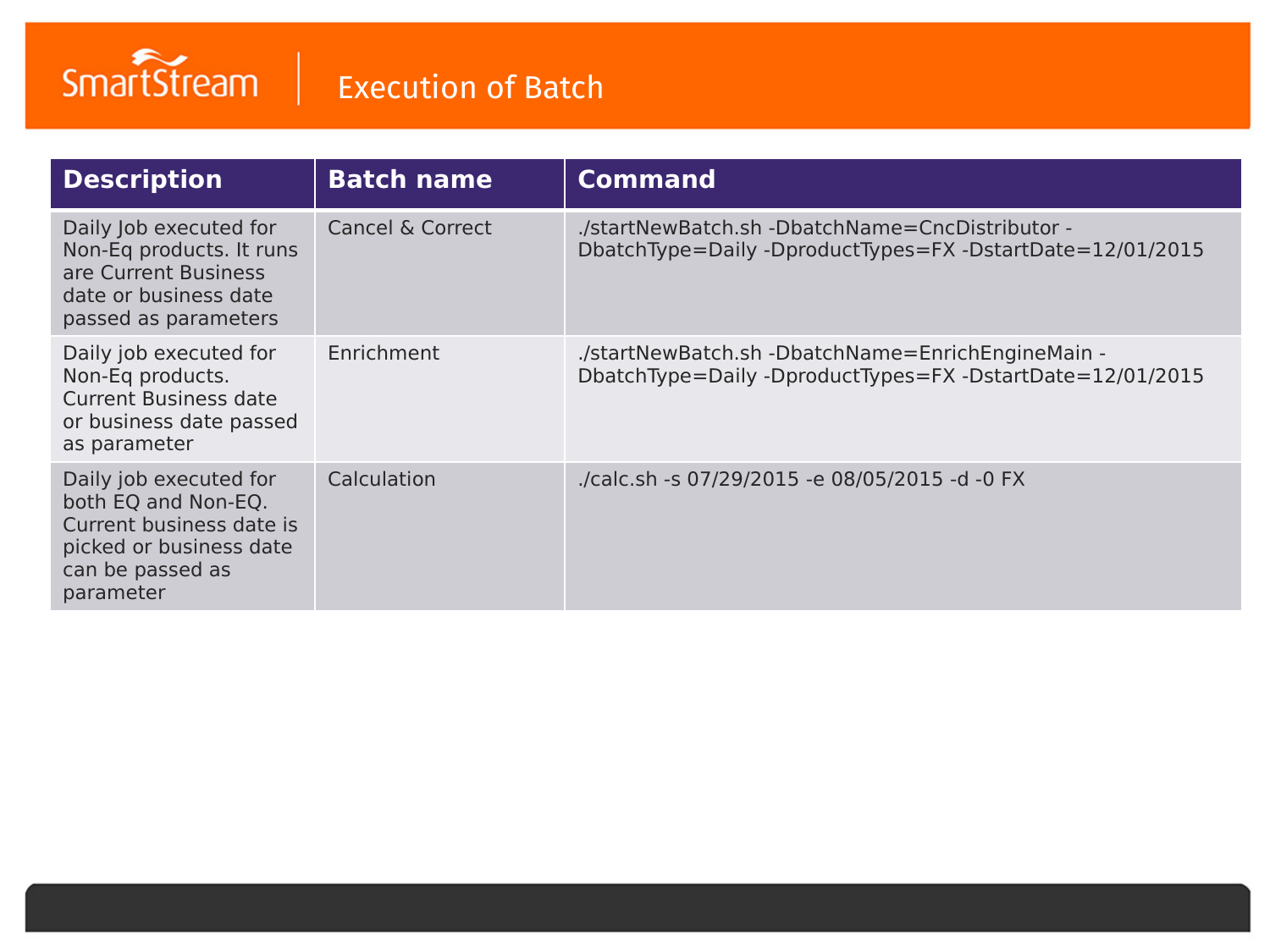

# Execution of Batch
| Description | Batch name | Command |
| --- | --- | --- |
| Daily Job executed for Non-Eq products. It runs are Current Business date or business date passed as parameters | Cancel & Correct | ./startNewBatch.sh -DbatchName=CncDistributor -DbatchType=Daily -DproductTypes=FX -DstartDate=12/01/2015 |
| Daily job executed for Non-Eq products. Current Business date or business date passed as parameter | Enrichment | ./startNewBatch.sh -DbatchName=EnrichEngineMain -DbatchType=Daily -DproductTypes=FX -DstartDate=12/01/2015 |
| Daily job executed for both EQ and Non-EQ. Current business date is picked or business date can be passed as parameter | Calculation | ./calc.sh -s 07/29/2015 -e 08/05/2015 -d -0 FX |